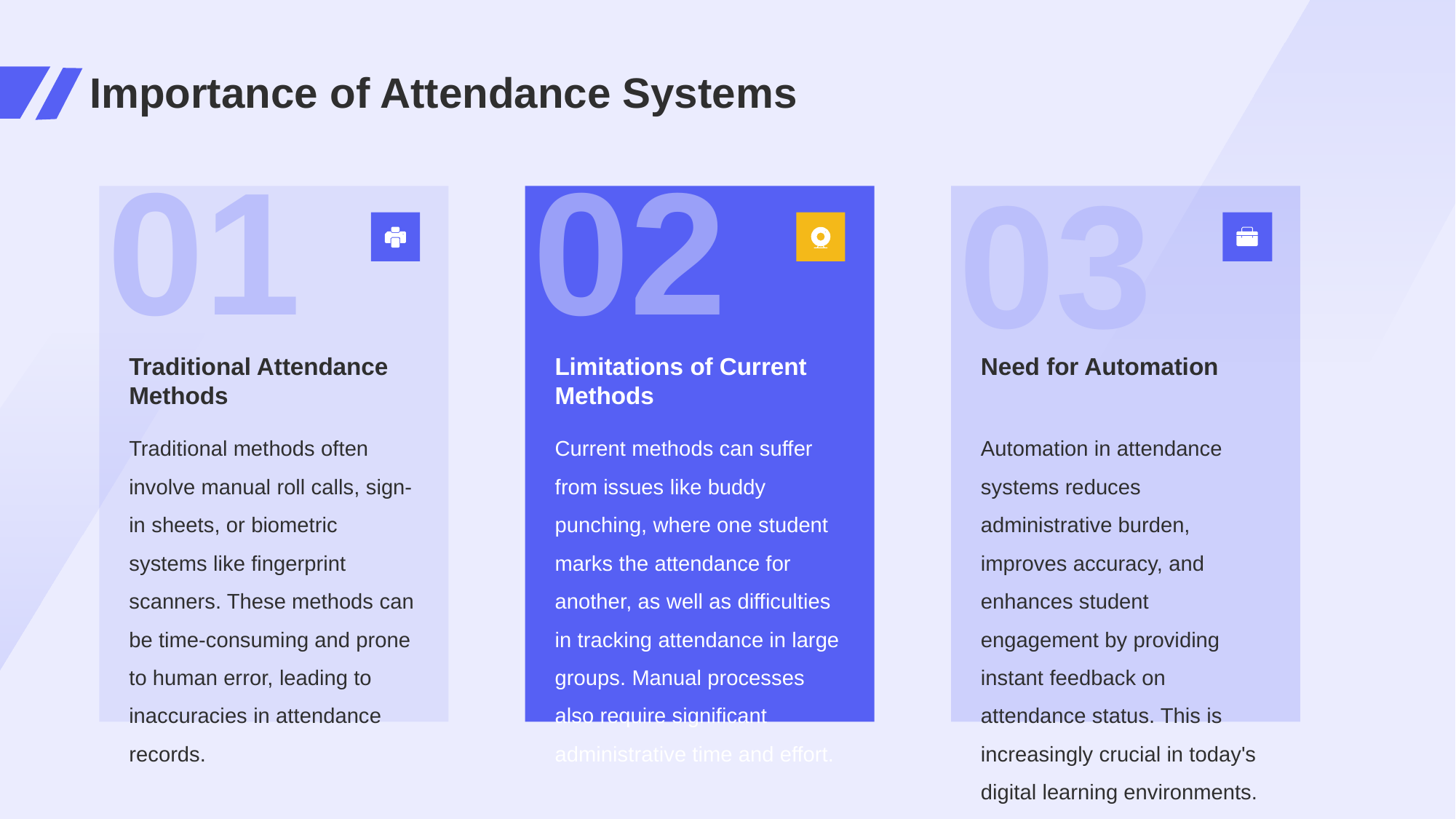

# Importance of Attendance Systems
01
02
03

Traditional Attendance Methods
Traditional methods often involve manual roll calls, sign-in sheets, or biometric systems like fingerprint scanners. These methods can be time-consuming and prone to human error, leading to inaccuracies in attendance records.
Limitations of Current Methods
Current methods can suffer from issues like buddy punching, where one student marks the attendance for another, as well as difficulties in tracking attendance in large groups. Manual processes also require significant administrative time and effort.
Need for Automation
Automation in attendance systems reduces administrative burden, improves accuracy, and enhances student engagement by providing instant feedback on attendance status. This is increasingly crucial in today's digital learning environments.